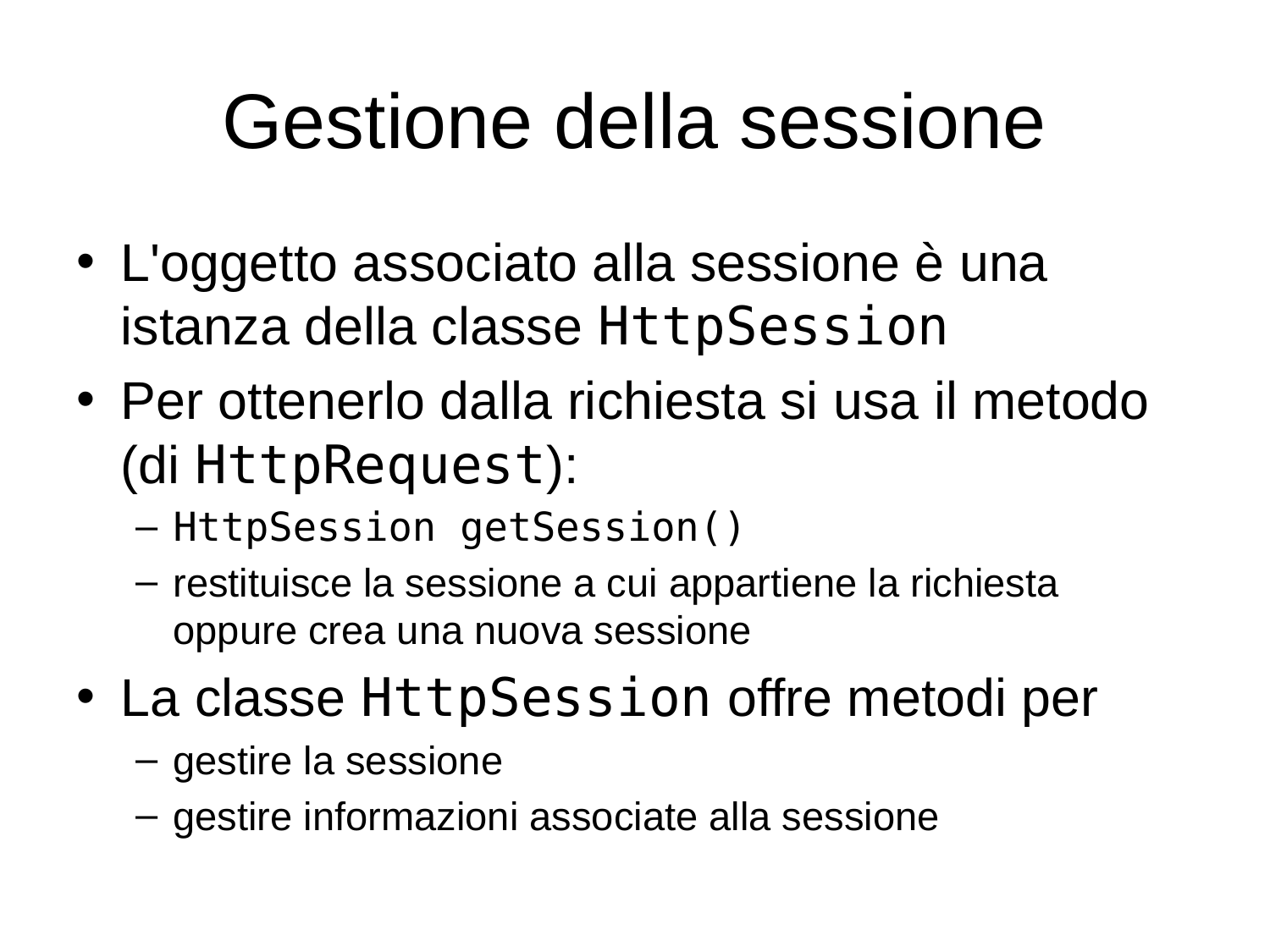

# Gestione della sessione
L'oggetto associato alla sessione è una istanza della classe HttpSession
Per ottenerlo dalla richiesta si usa il metodo (di HttpRequest):
HttpSession getSession()
restituisce la sessione a cui appartiene la richiesta oppure crea una nuova sessione
La classe HttpSession offre metodi per
gestire la sessione
gestire informazioni associate alla sessione